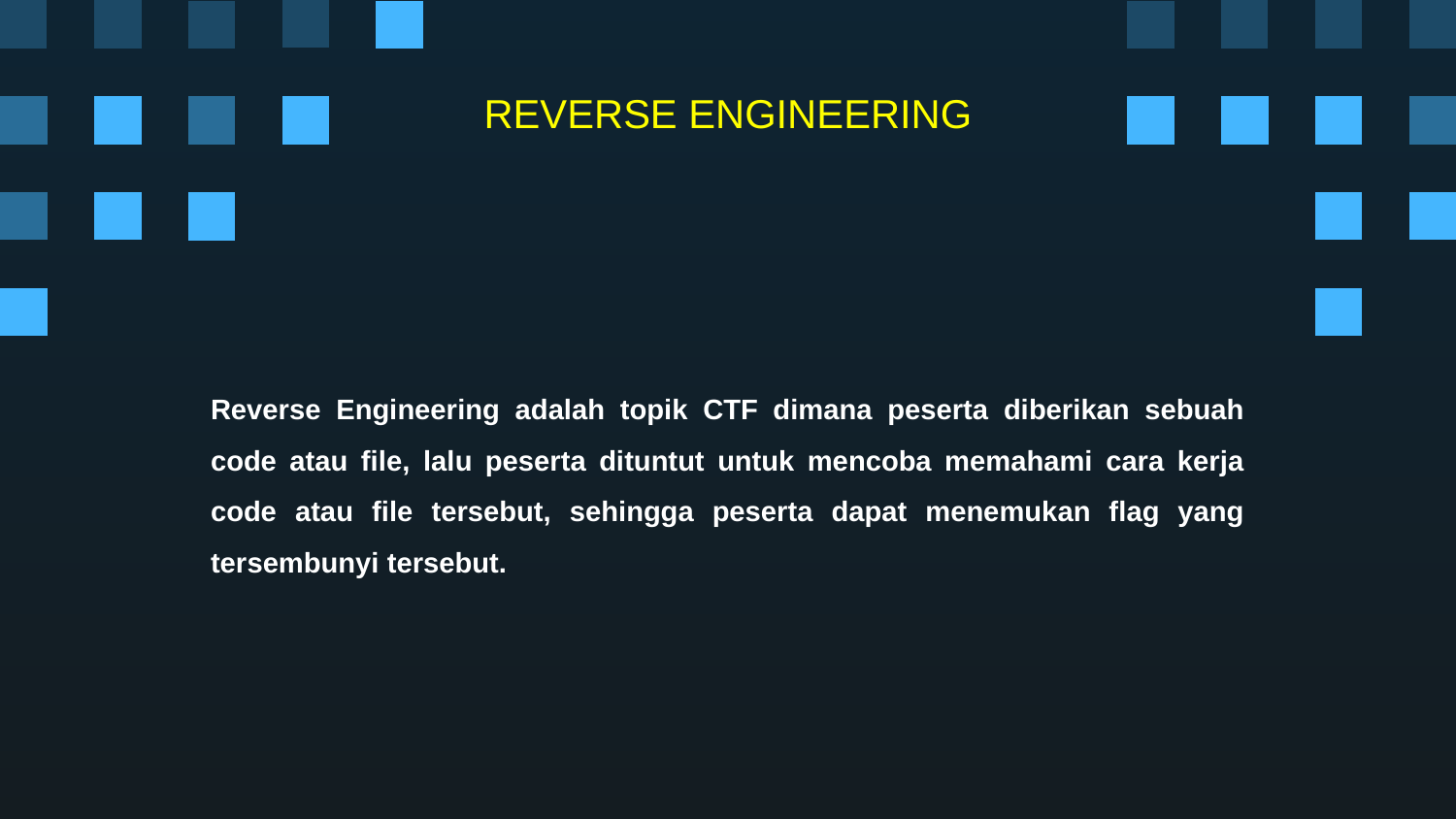

# REVERSE ENGINEERING
Reverse Engineering adalah topik CTF dimana peserta diberikan sebuah code atau file, lalu peserta dituntut untuk mencoba memahami cara kerja code atau file tersebut, sehingga peserta dapat menemukan flag yang tersembunyi tersebut.